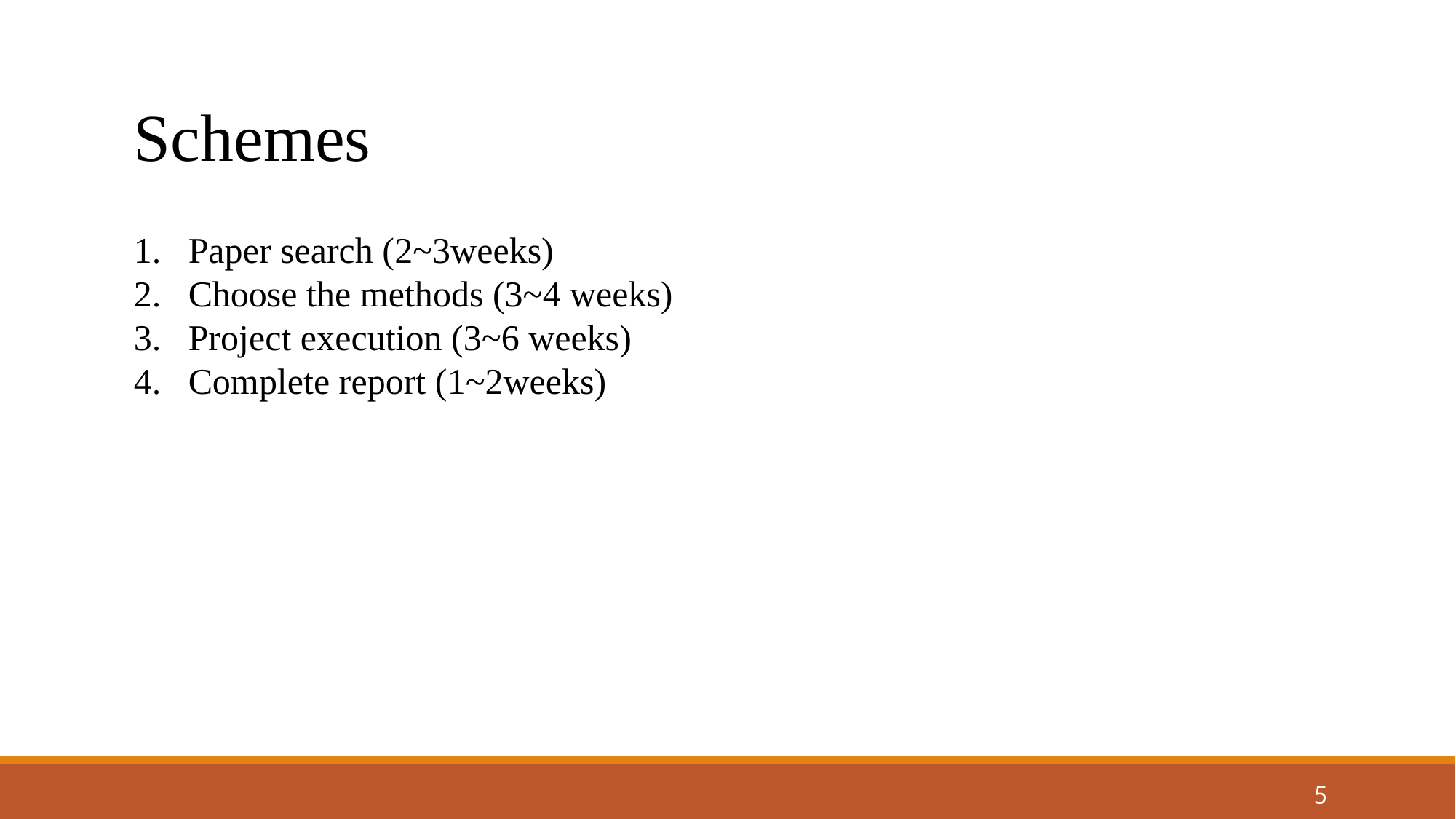

Schemes

Paper search (2~3weeks)
Choose the methods (3~4 weeks)
Project execution (3~6 weeks)
Complete report (1~2weeks)

5